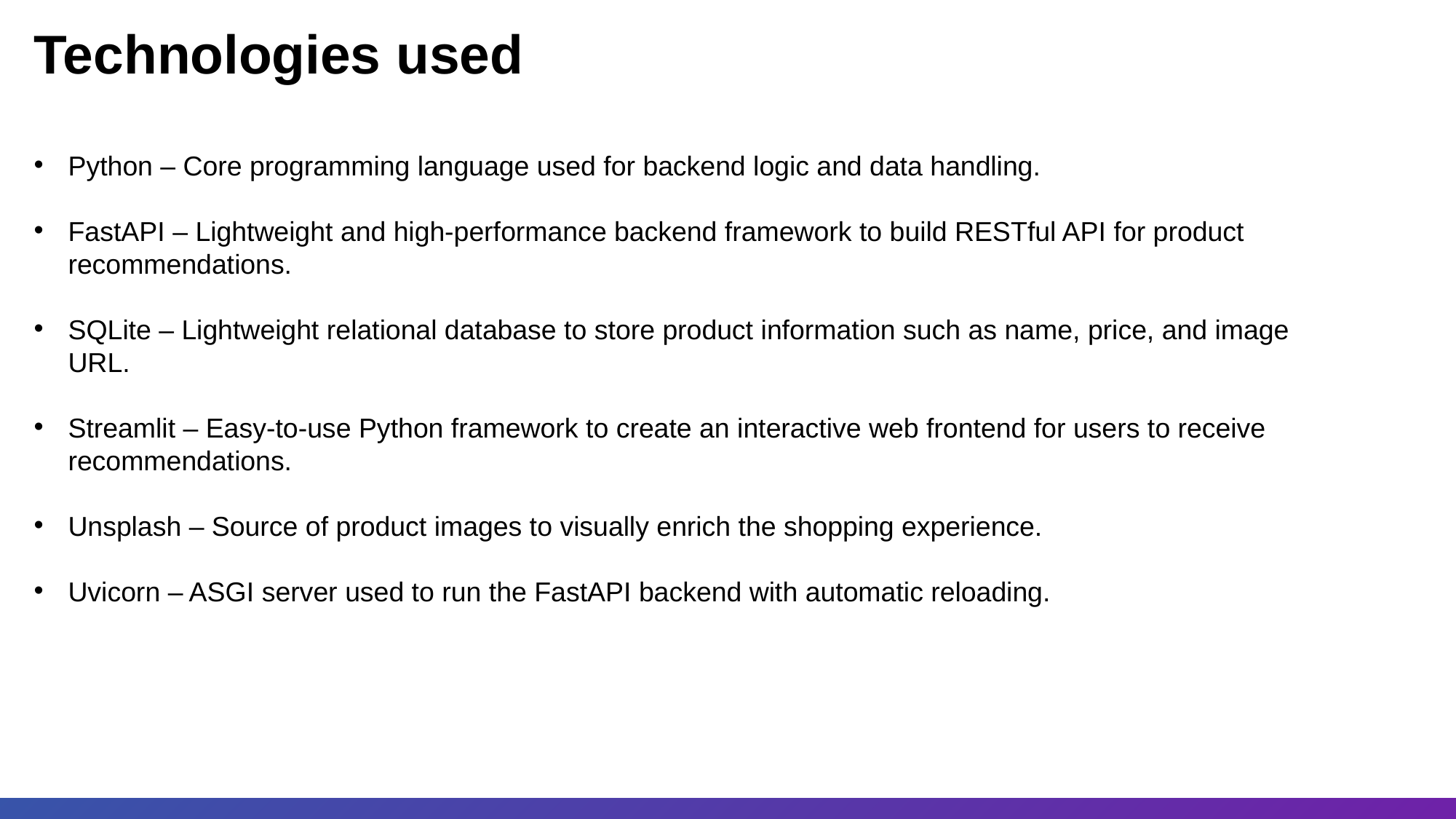

Technologies used
Python – Core programming language used for backend logic and data handling.

FastAPI – Lightweight and high-performance backend framework to build RESTful API for product recommendations.

SQLite – Lightweight relational database to store product information such as name, price, and image URL.

Streamlit – Easy-to-use Python framework to create an interactive web frontend for users to receive recommendations.

Unsplash – Source of product images to visually enrich the shopping experience.

Uvicorn – ASGI server used to run the FastAPI backend with automatic reloading.